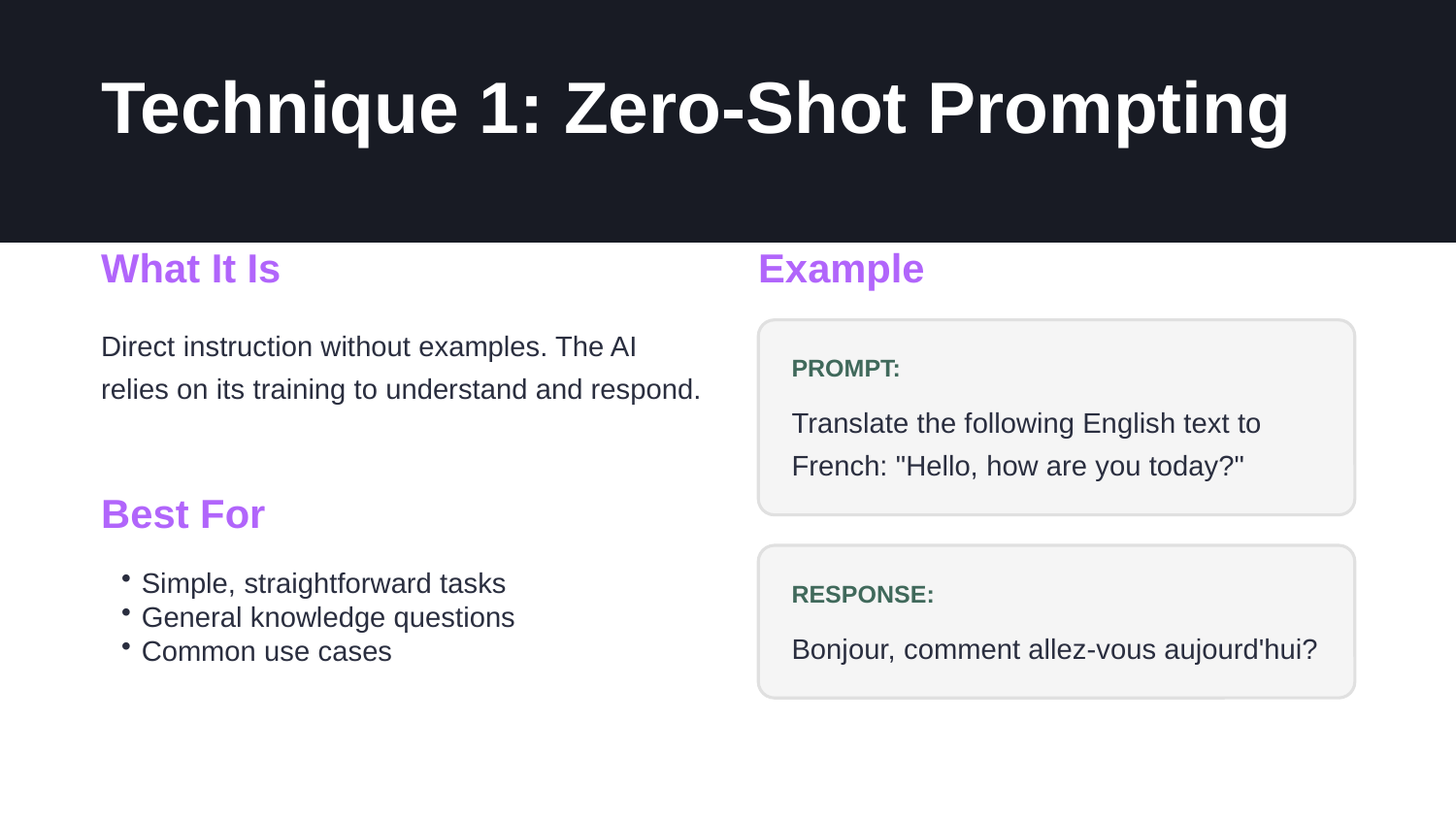

Technique 1: Zero-Shot Prompting
What It Is
Example
Direct instruction without examples. The AI relies on its training to understand and respond.

PROMPT:
Translate the following English text to French: "Hello, how are you today?"
Best For

Simple, straightforward tasks
General knowledge questions
Common use cases
RESPONSE:
Bonjour, comment allez-vous aujourd'hui?